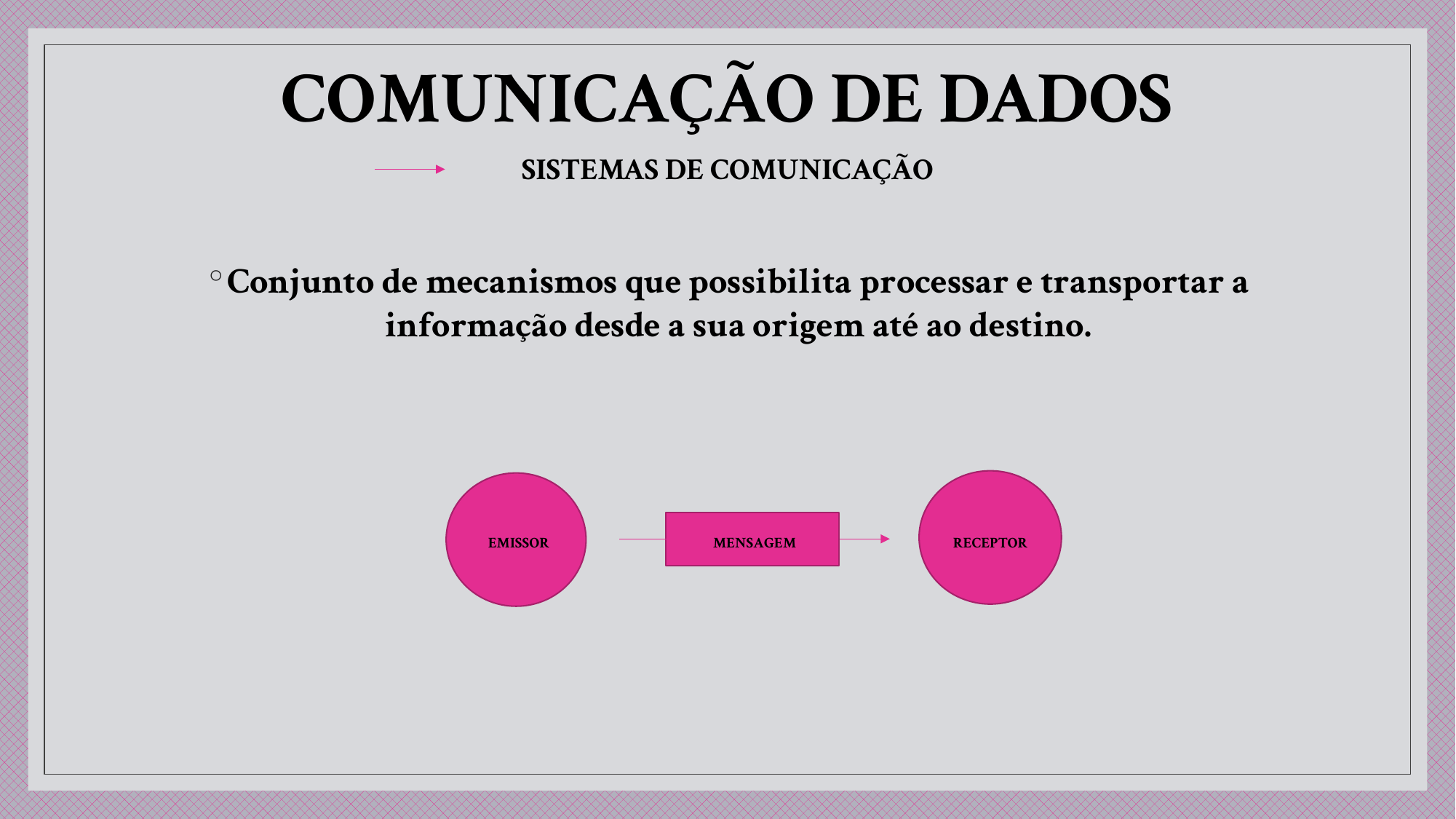

# COMUNICAÇÃO DE DADOS
SISTEMAS DE COMUNICAÇÃO
Conjunto de mecanismos que possibilita processar e transportar a informação desde a sua origem até ao destino.

EMISSOR
MENSAGEM
RECEPTOR